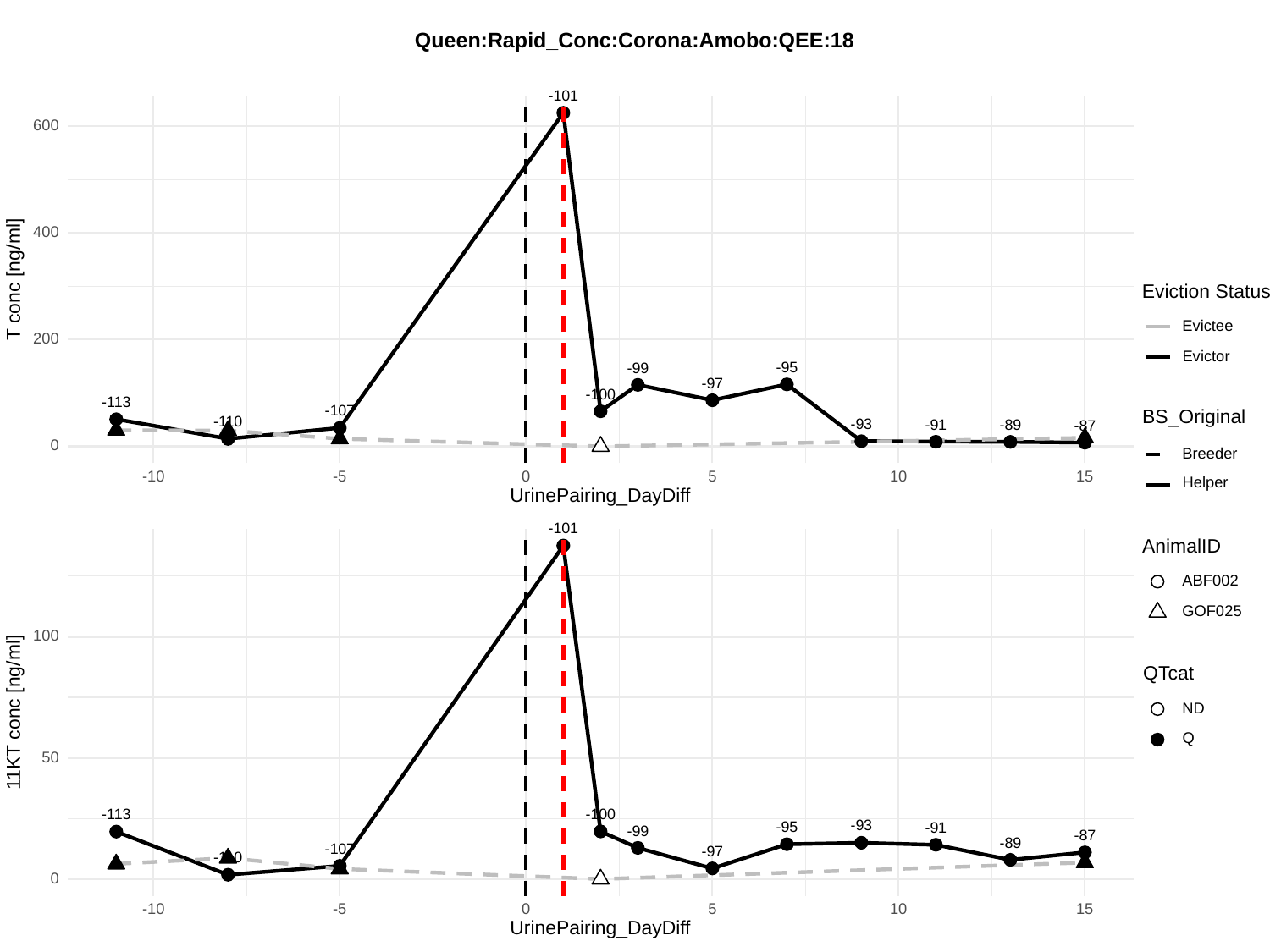

Queen:Rapid_Conc:Corona:Amobo:QEE:18
-101

600

400

T conc [ng/ml]
Eviction Status

Evictee

200

Evictor

-95
-99

-97

-100

-113

-107
BS_Original

-110
-93
-91
-89

-87

0

Breeder

-10
0
10
15
-5
5
Helper

UrinePairing_DayDiff
-101

AnimalID

ABF002

GOF025
100

QTcat

11KT conc [ng/ml]
ND
Q

50

-100
-113

-93
-95
-91

-99
-87

-89

-107

-97

-110

0

-10
0
10
15
-5
5
UrinePairing_DayDiff